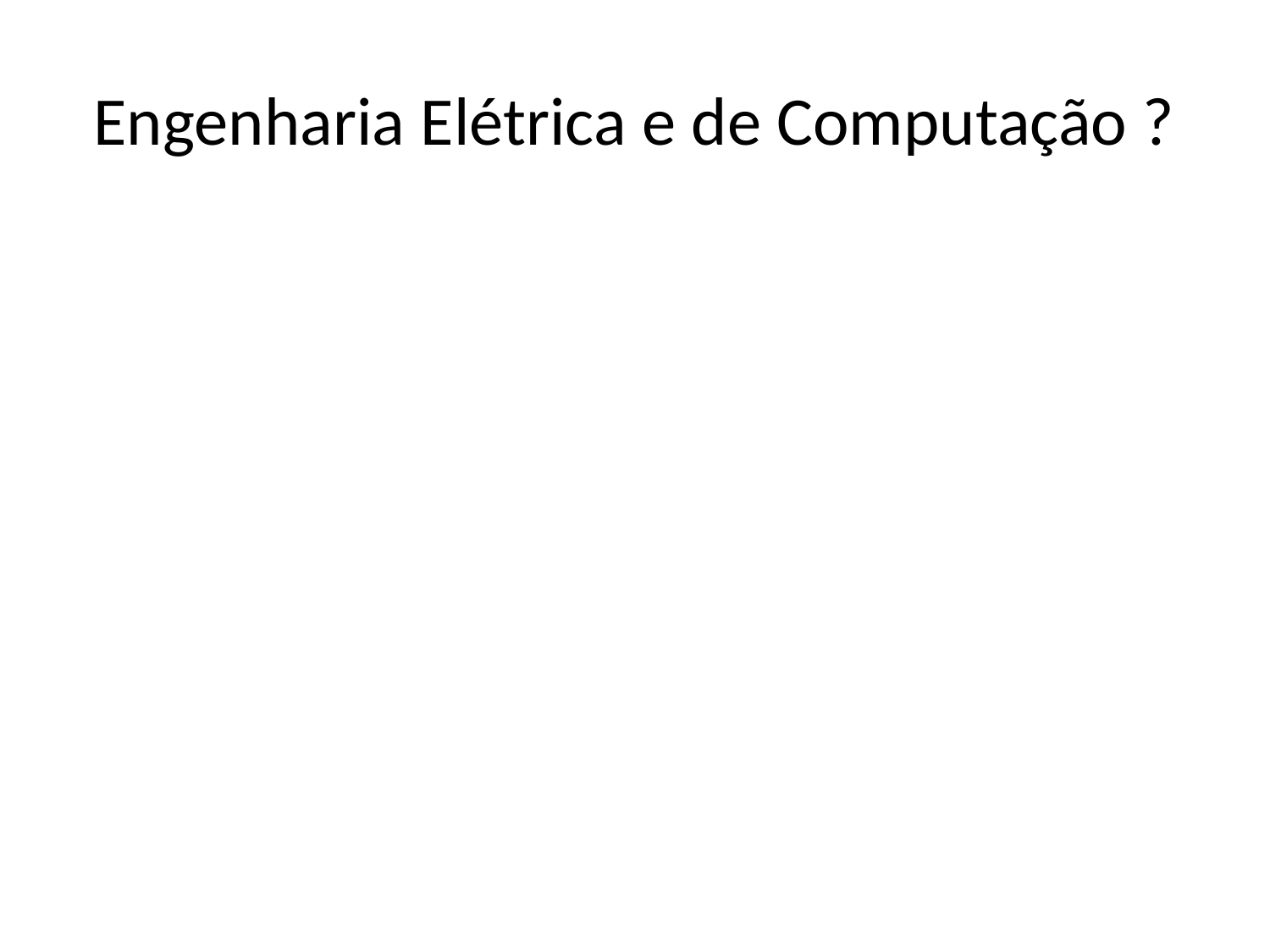

# Engenharia Elétrica e de Computação ?